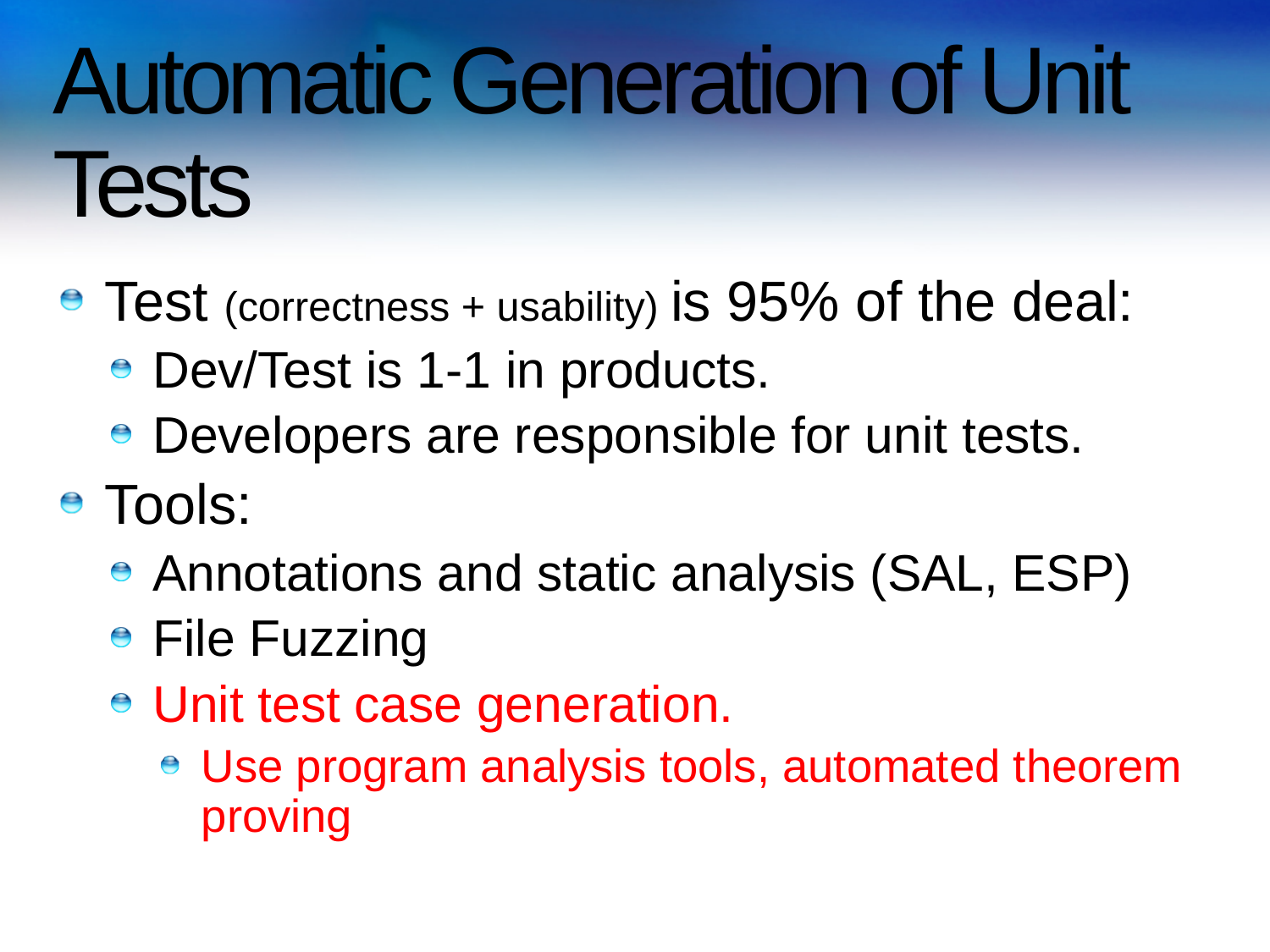

# Automatic Generation of Unit Tests
Test (correctness + usability) is 95% of the deal:
Dev/Test is 1-1 in products.
Developers are responsible for unit tests.
Tools:
Annotations and static analysis (SAL, ESP)
File Fuzzing
Unit test case generation.
Use program analysis tools, automated theorem proving